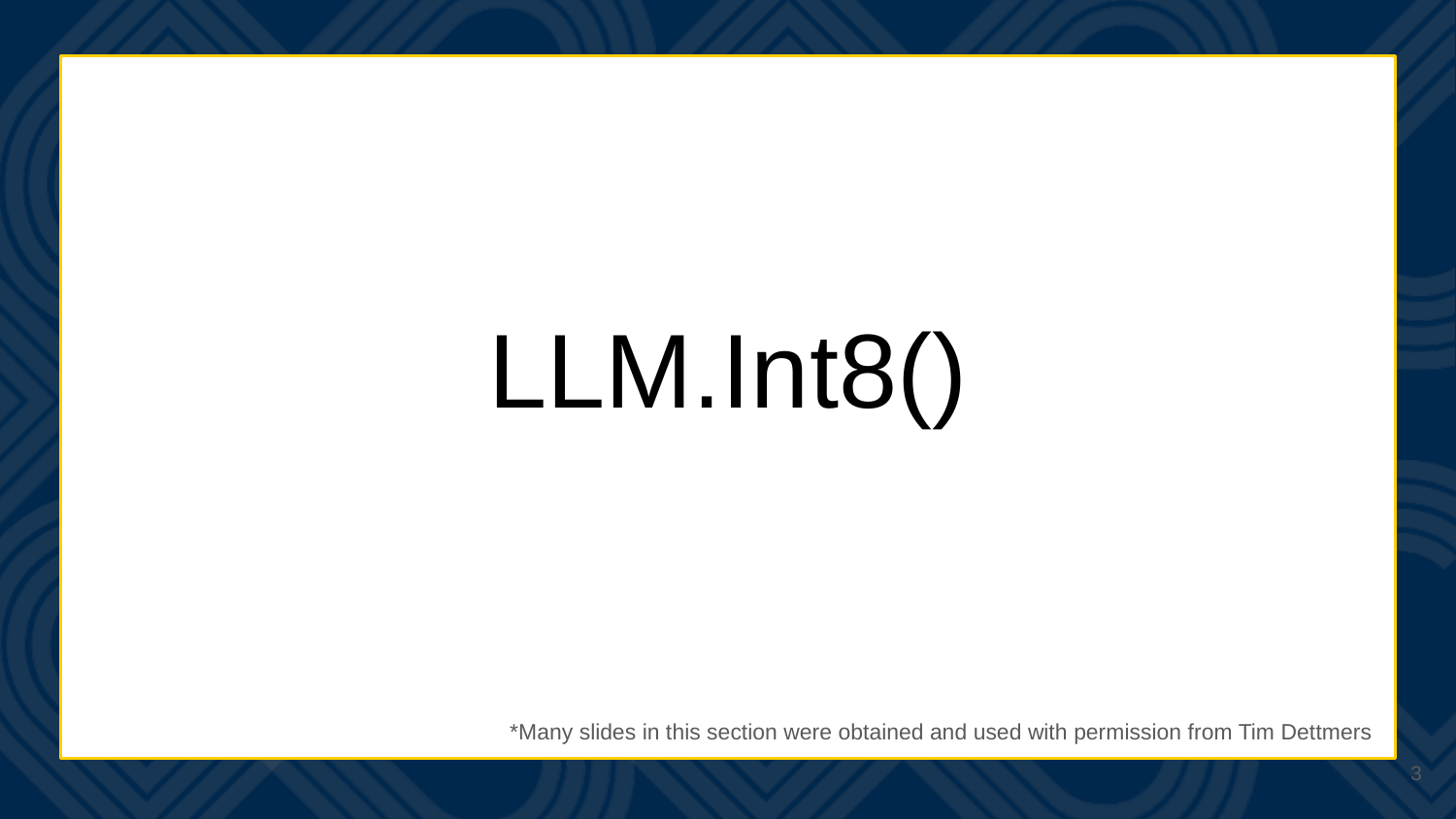

# LLM.Int8()

*Many slides in this section were obtained and used with permission from Tim Dettmers
3